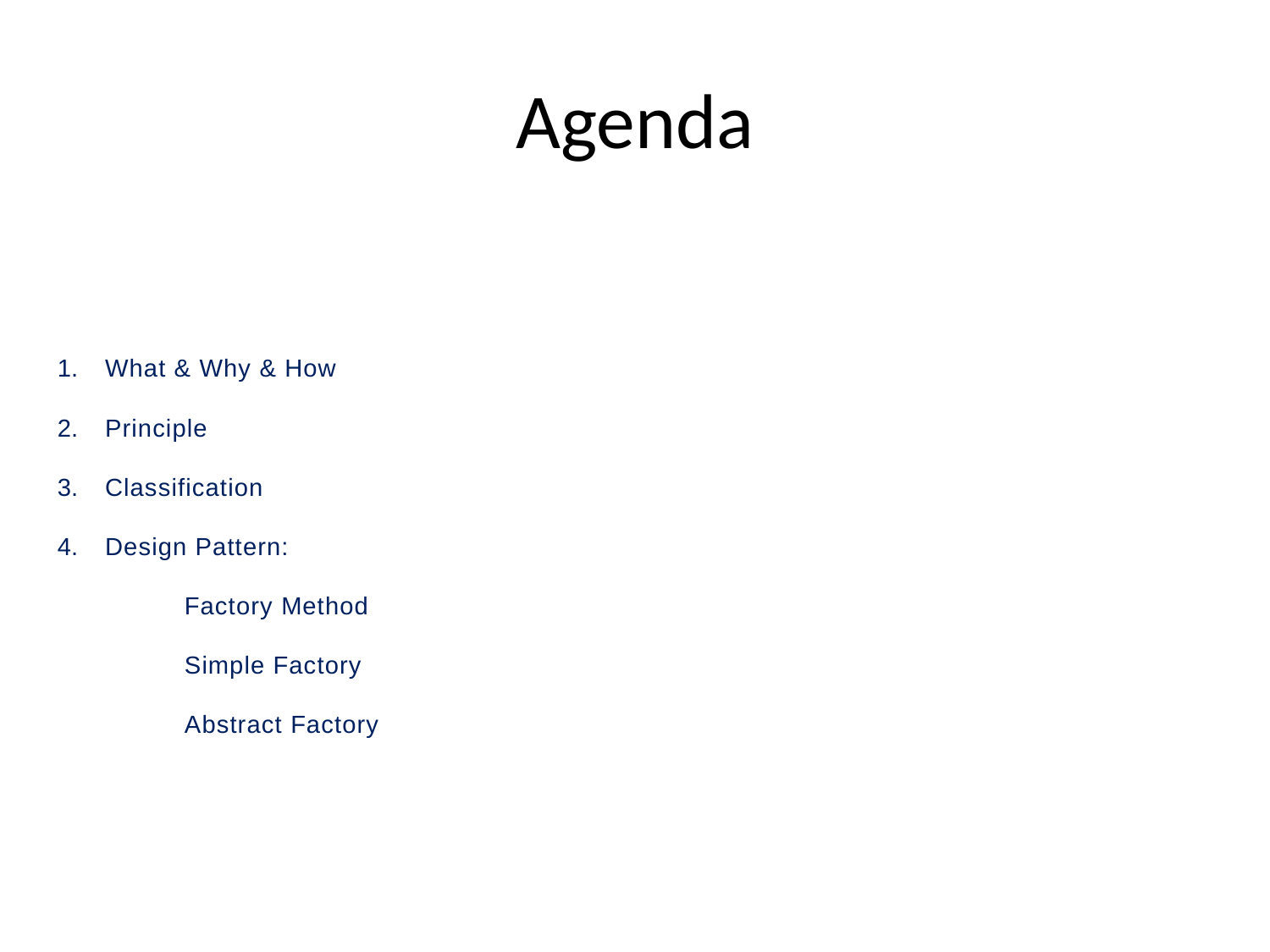

# Agenda

What & Why & How

Principle

Classification

Design Pattern:

	Factory Method

	Simple Factory

	Abstract Factory